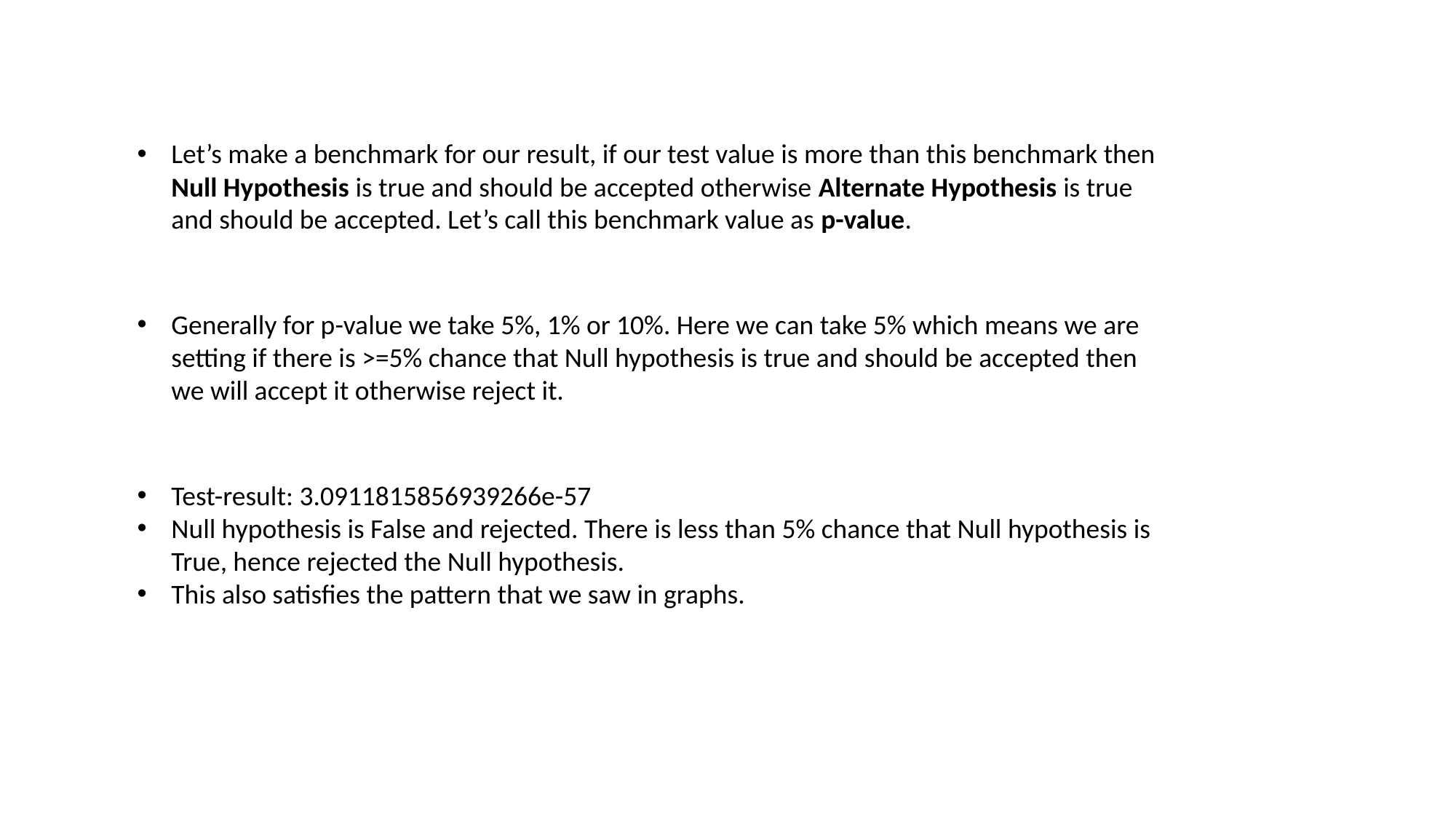

Let’s make a benchmark for our result, if our test value is more than this benchmark then Null Hypothesis is true and should be accepted otherwise Alternate Hypothesis is true and should be accepted. Let’s call this benchmark value as p-value.
Generally for p-value we take 5%, 1% or 10%. Here we can take 5% which means we are setting if there is >=5% chance that Null hypothesis is true and should be accepted then we will accept it otherwise reject it.
Test-result: 3.0911815856939266e-57
Null hypothesis is False and rejected. There is less than 5% chance that Null hypothesis is True, hence rejected the Null hypothesis.
This also satisfies the pattern that we saw in graphs.